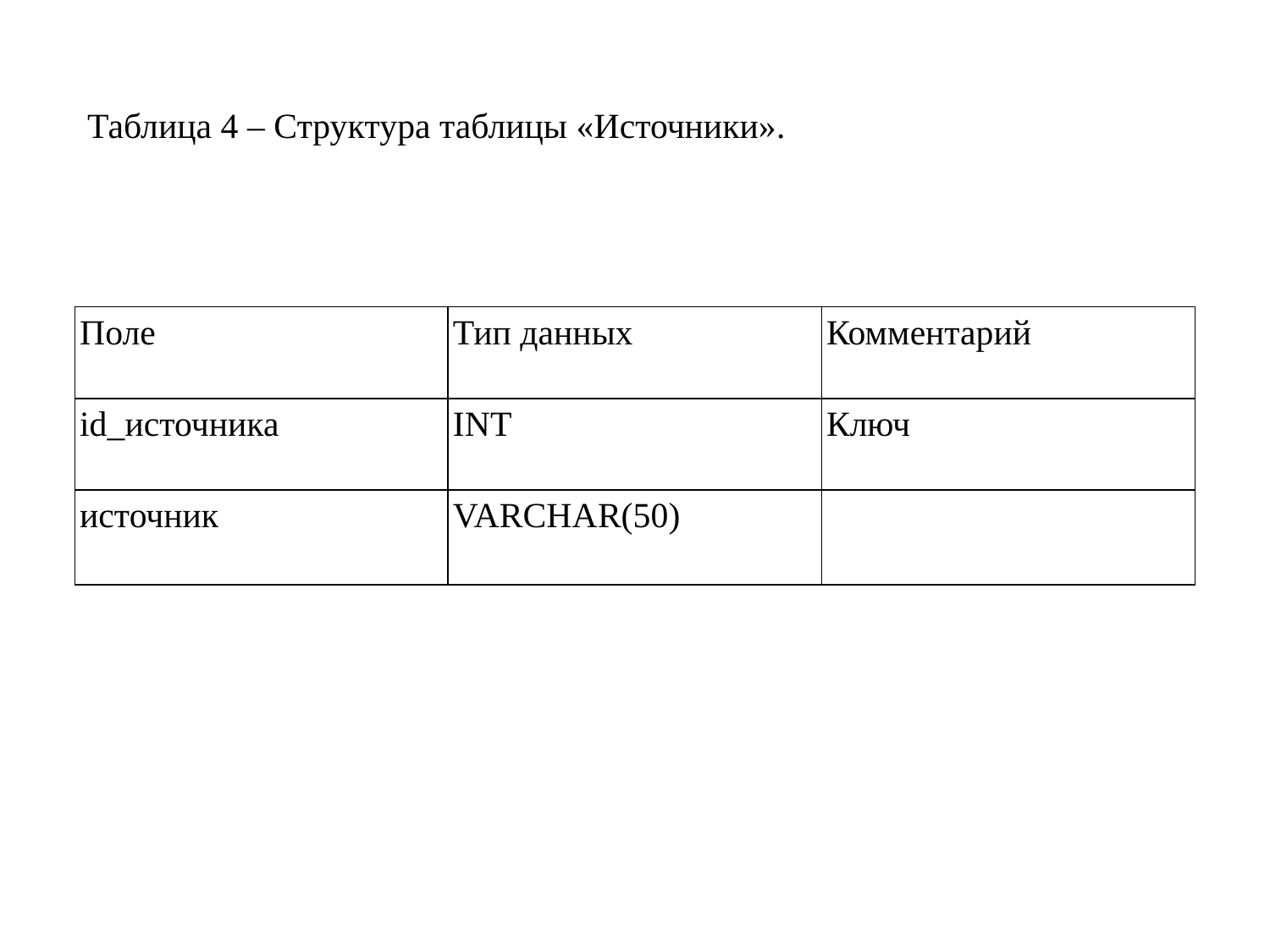

Таблица 4 – Структура таблицы «Источники».
| Поле | Тип данных | Комментарий |
| --- | --- | --- |
| id\_источника | INT | Ключ |
| источник | VARCHAR(50) |  |